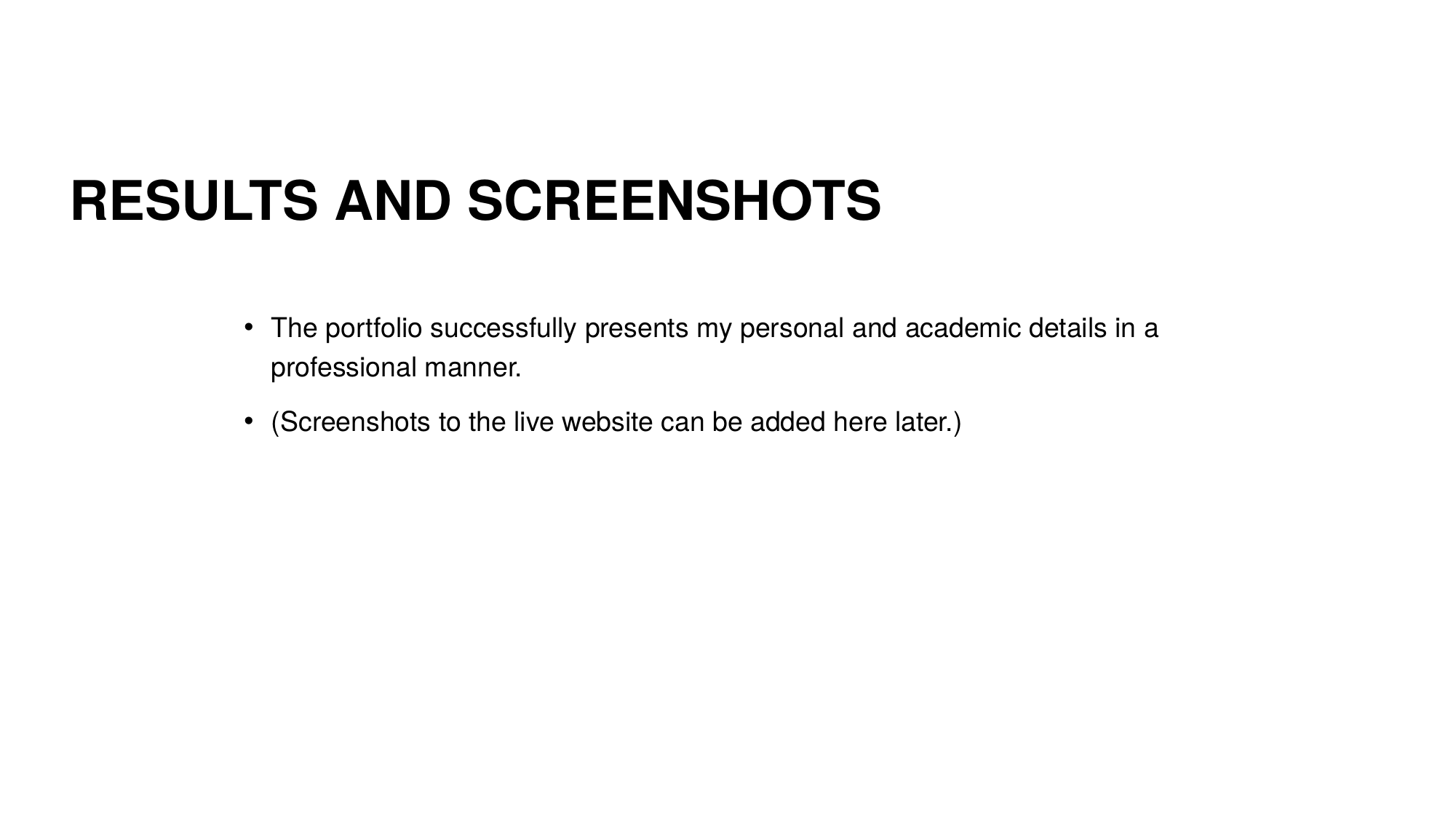

# RESULTS AND SCREENSHOTS
The portfolio successfully presents my personal and academic details in a professional manner.
(Screenshots to the live website can be added here later.)